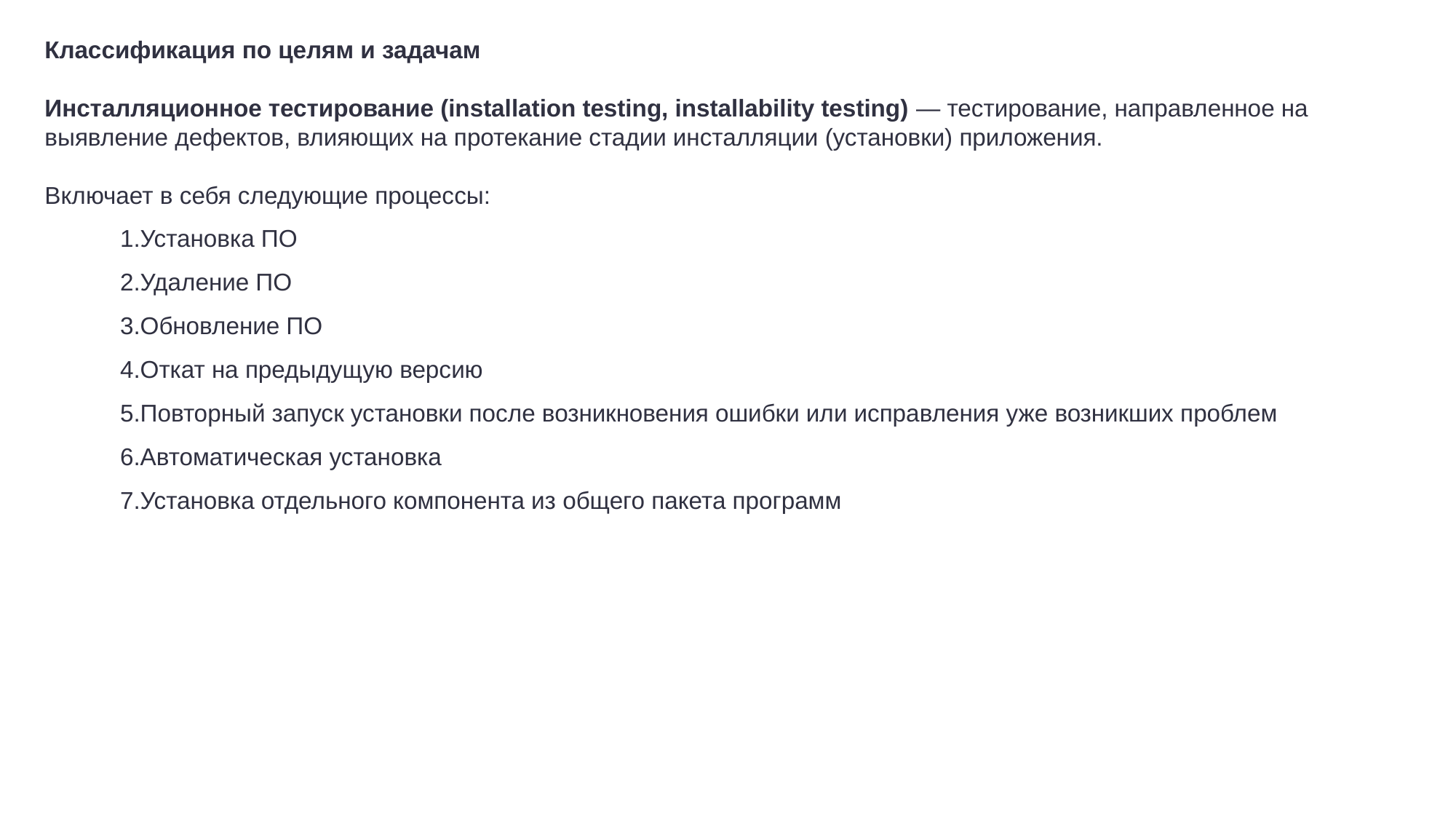

Классификация по целям и задачам

Инсталляционное тестирование (installation testing, installability testing) — тестирование, направленное на выявление дефектов, влияющих на протекание стадии инсталляции (установки) приложения.

Включает в себя следующие процессы:
Установка ПО
Удаление ПО
Обновление ПО
Откат на предыдущую версию
Повторный запуск установки после возникновения ошибки или исправления уже возникших проблем
Автоматическая установка
Установка отдельного компонента из общего пакета программ